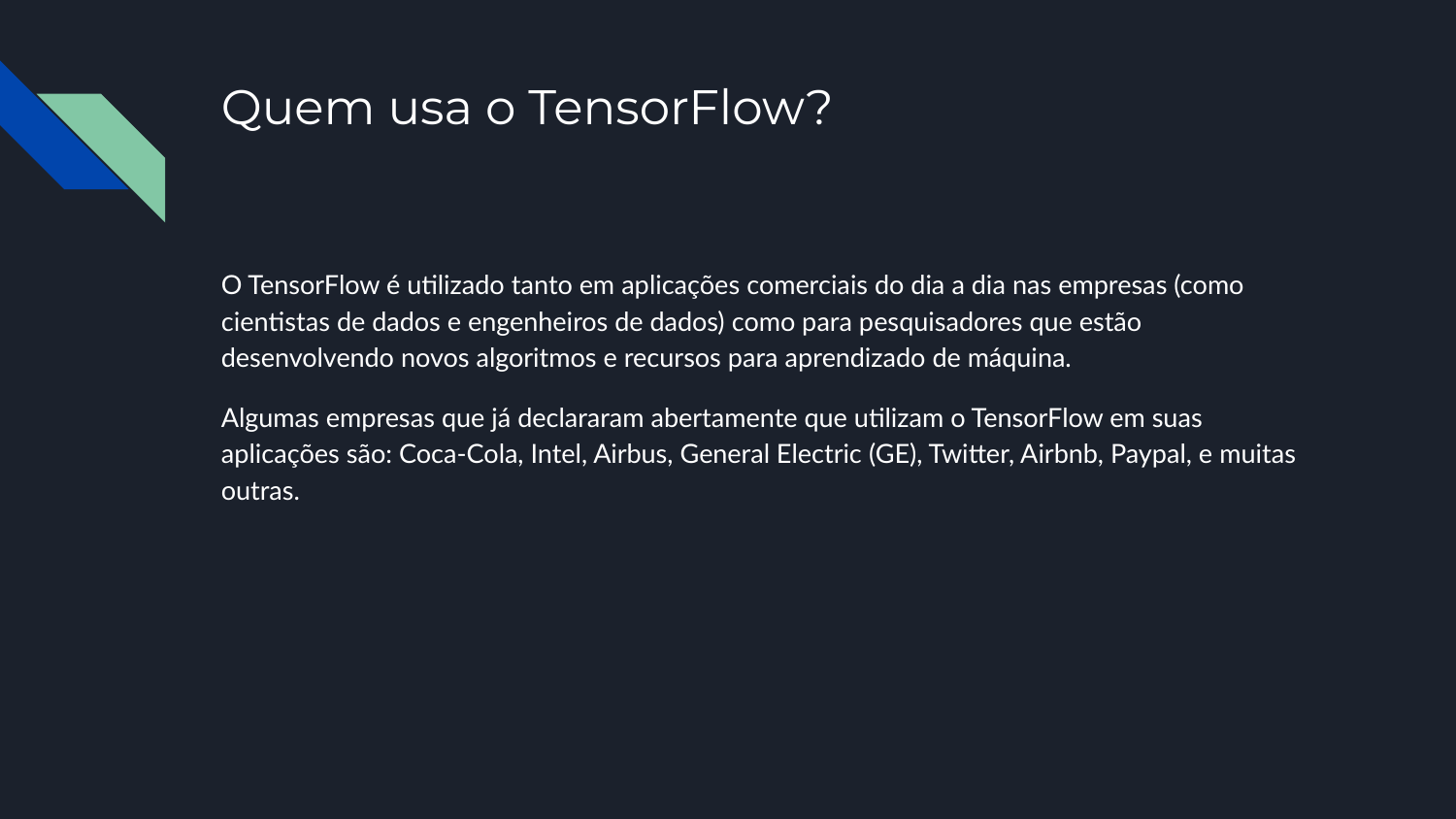

# Quem usa o TensorFlow?
O TensorFlow é utilizado tanto em aplicações comerciais do dia a dia nas empresas (como cientistas de dados e engenheiros de dados) como para pesquisadores que estão desenvolvendo novos algoritmos e recursos para aprendizado de máquina.
Algumas empresas que já declararam abertamente que utilizam o TensorFlow em suas aplicações são: Coca-Cola, Intel, Airbus, General Electric (GE), Twitter, Airbnb, Paypal, e muitas outras.